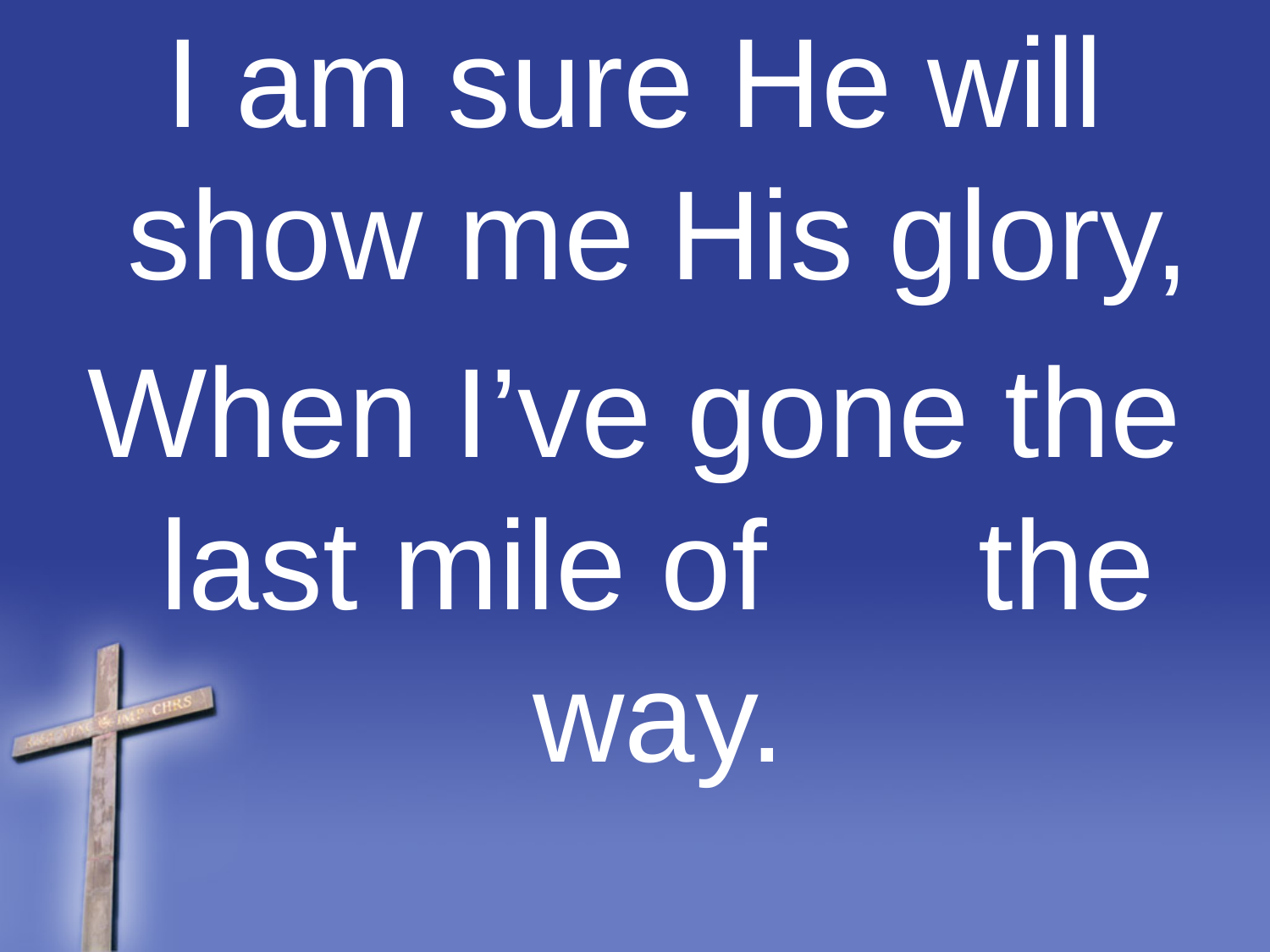

I am sure He will show me His glory,
When I’ve gone the last mile of      the way.